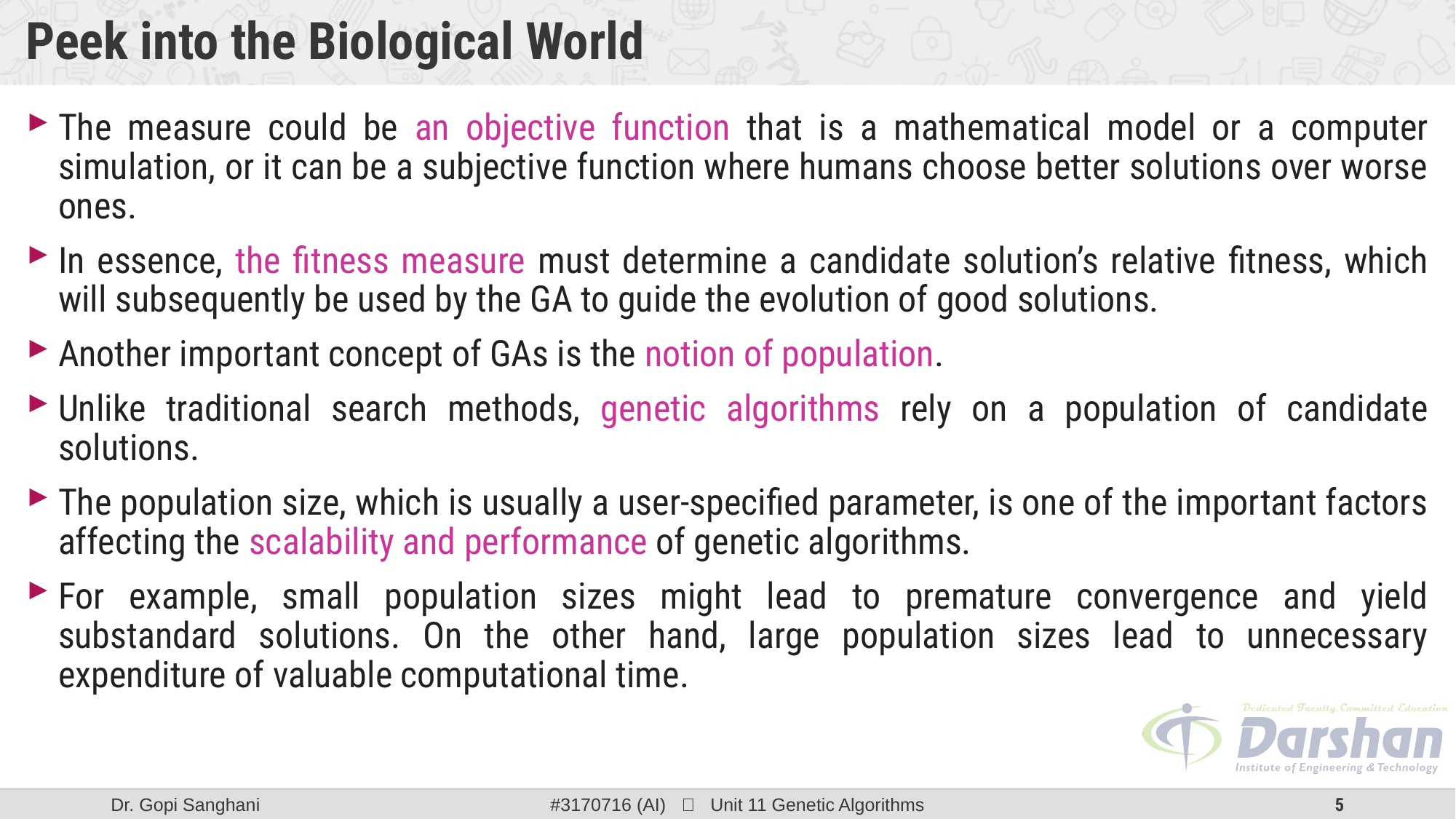

# Peek into the Biological World
The measure could be an objective function that is a mathematical model or a computer simulation, or it can be a subjective function where humans choose better solutions over worse ones.
In essence, the fitness measure must determine a candidate solution’s relative fitness, which will subsequently be used by the GA to guide the evolution of good solutions.
Another important concept of GAs is the notion of population.
Unlike traditional search methods, genetic algorithms rely on a population of candidate solutions.
The population size, which is usually a user-specified parameter, is one of the important factors affecting the scalability and performance of genetic algorithms.
For example, small population sizes might lead to premature convergence and yield substandard solutions. On the other hand, large population sizes lead to unnecessary expenditure of valuable computational time.